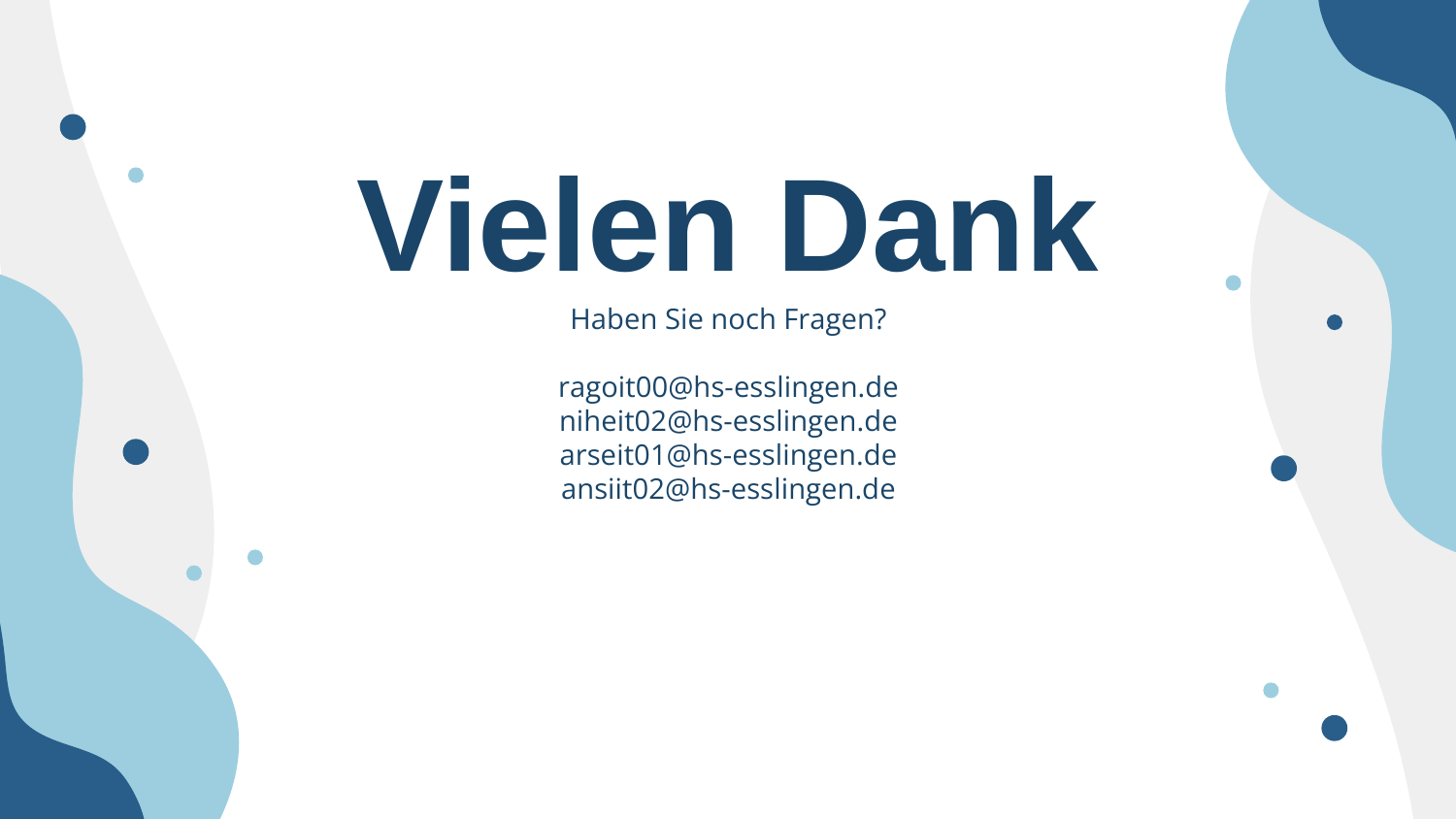

# Vielen Dank
Haben Sie noch Fragen?

ragoit00@hs-esslingen.de
niheit02@hs-esslingen.de
arseit01@hs-esslingen.de
ansiit02@hs-esslingen.de